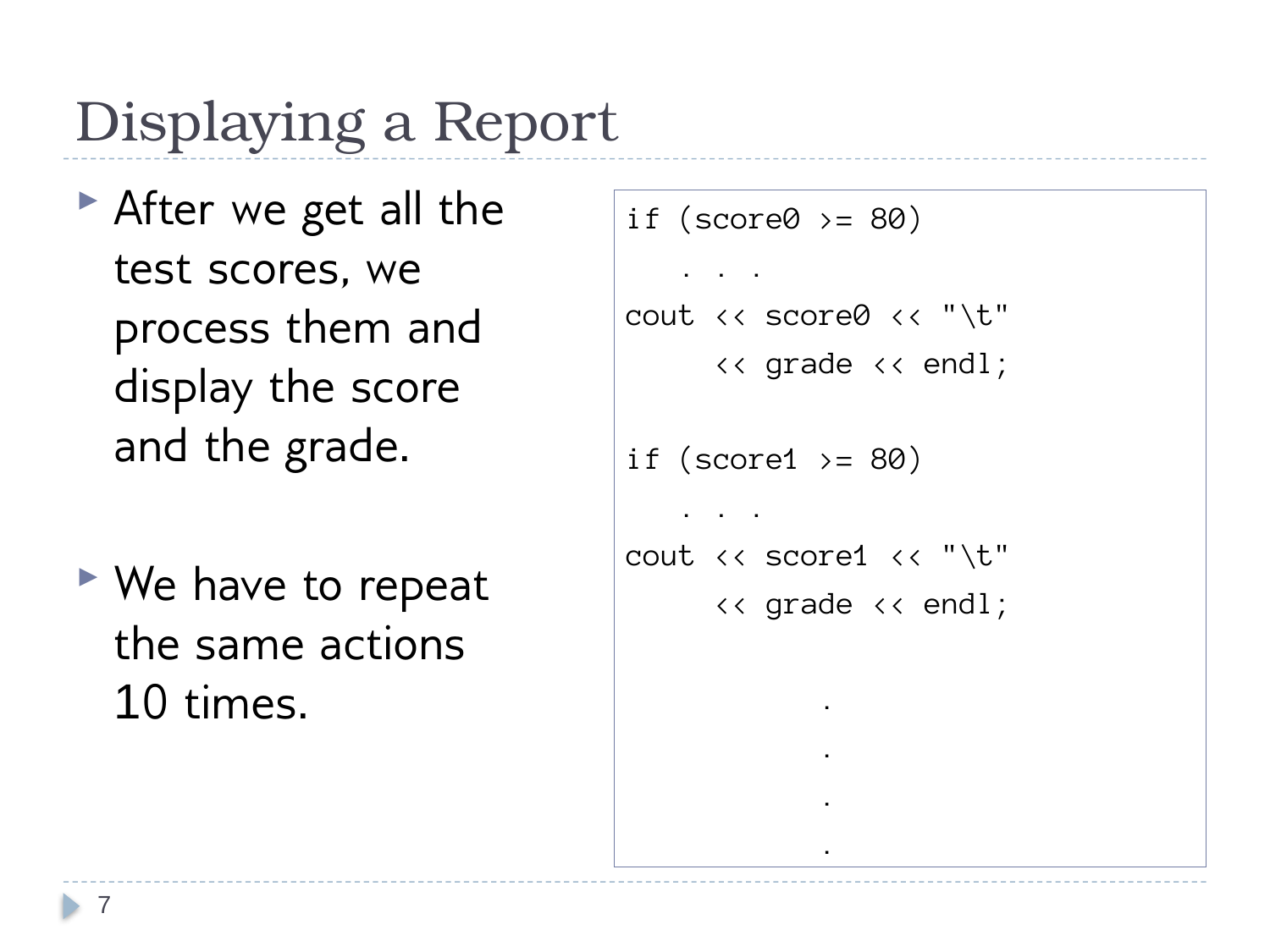

# Displaying a Report
After we get all the test scores, we process them and display the score and the grade.

We have to repeat the same actions 10 times.
if (score0 >= 80)
   . . .
cout << score0 << "\t"
     << grade << endl;

if (score1 >= 80)
   . . .
cout << score1 << "\t"
     << grade << endl;

           .
           .
           .
           .

7